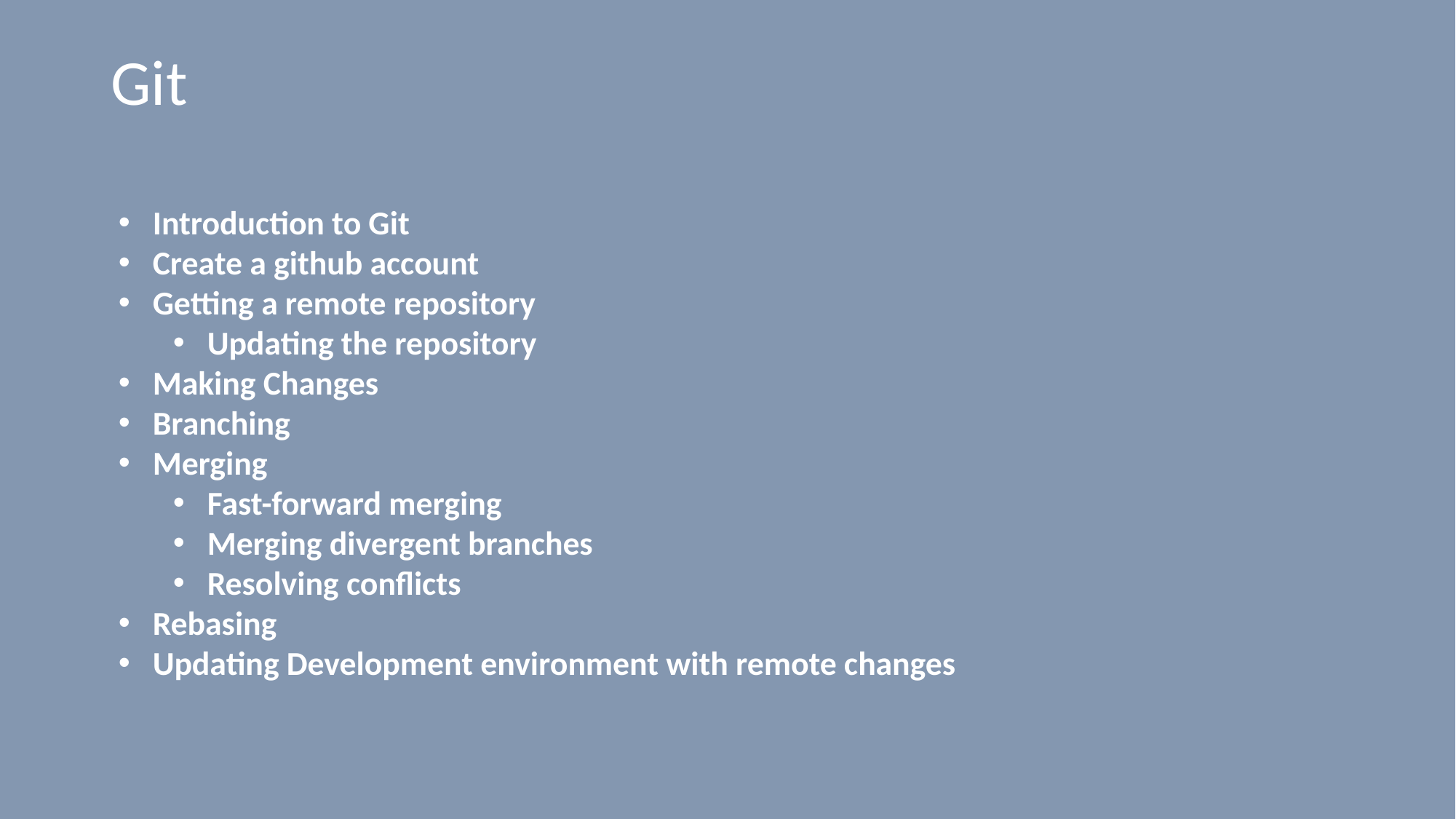

# Git
Introduction to Git
Create a github account
Getting a remote repository
Updating the repository
Making Changes
Branching
Merging
Fast-forward merging
Merging divergent branches
Resolving conflicts
Rebasing
Updating Development environment with remote changes